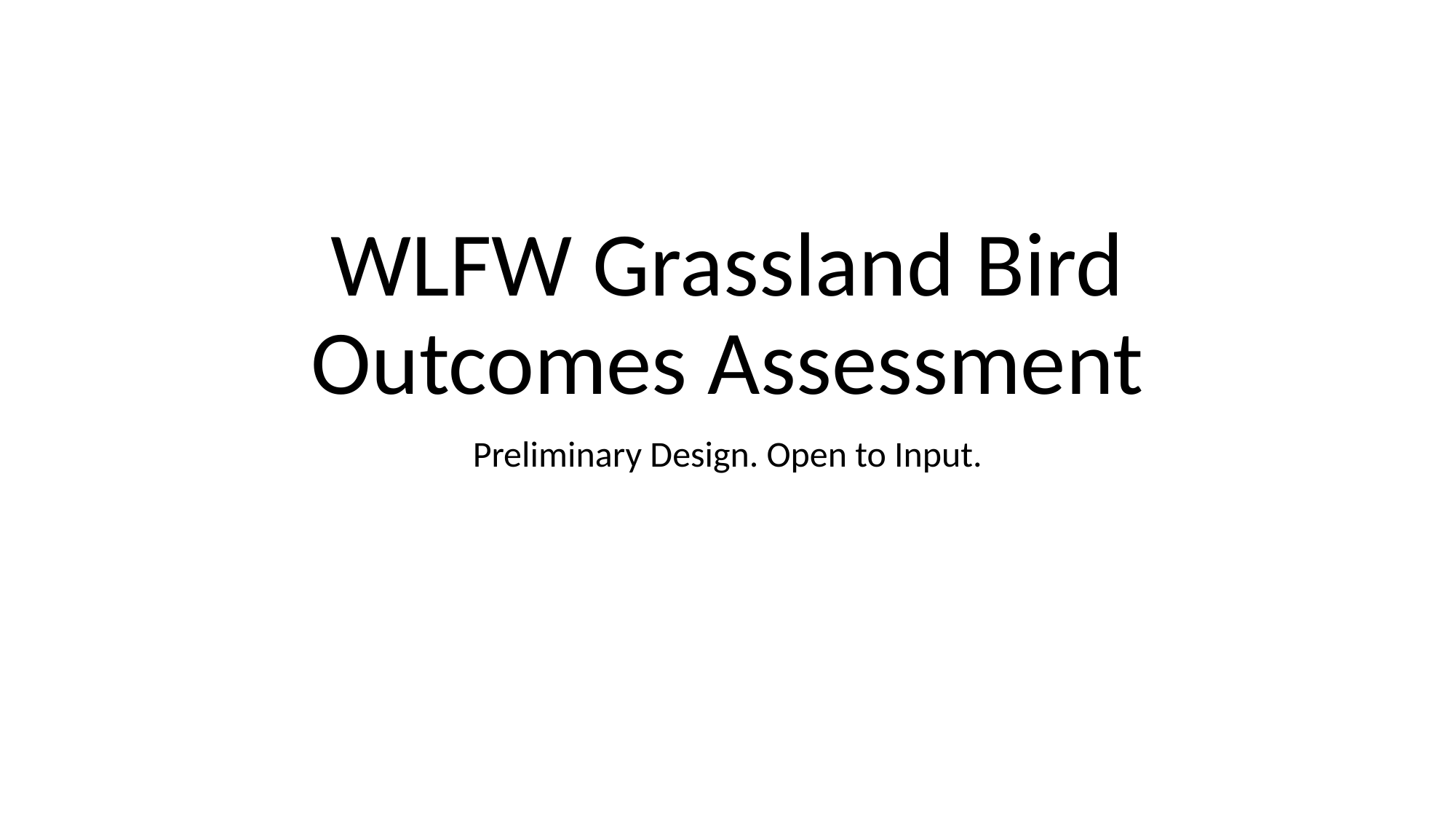

# WLFW Grassland Bird Outcomes Assessment
Preliminary Design. Open to Input.